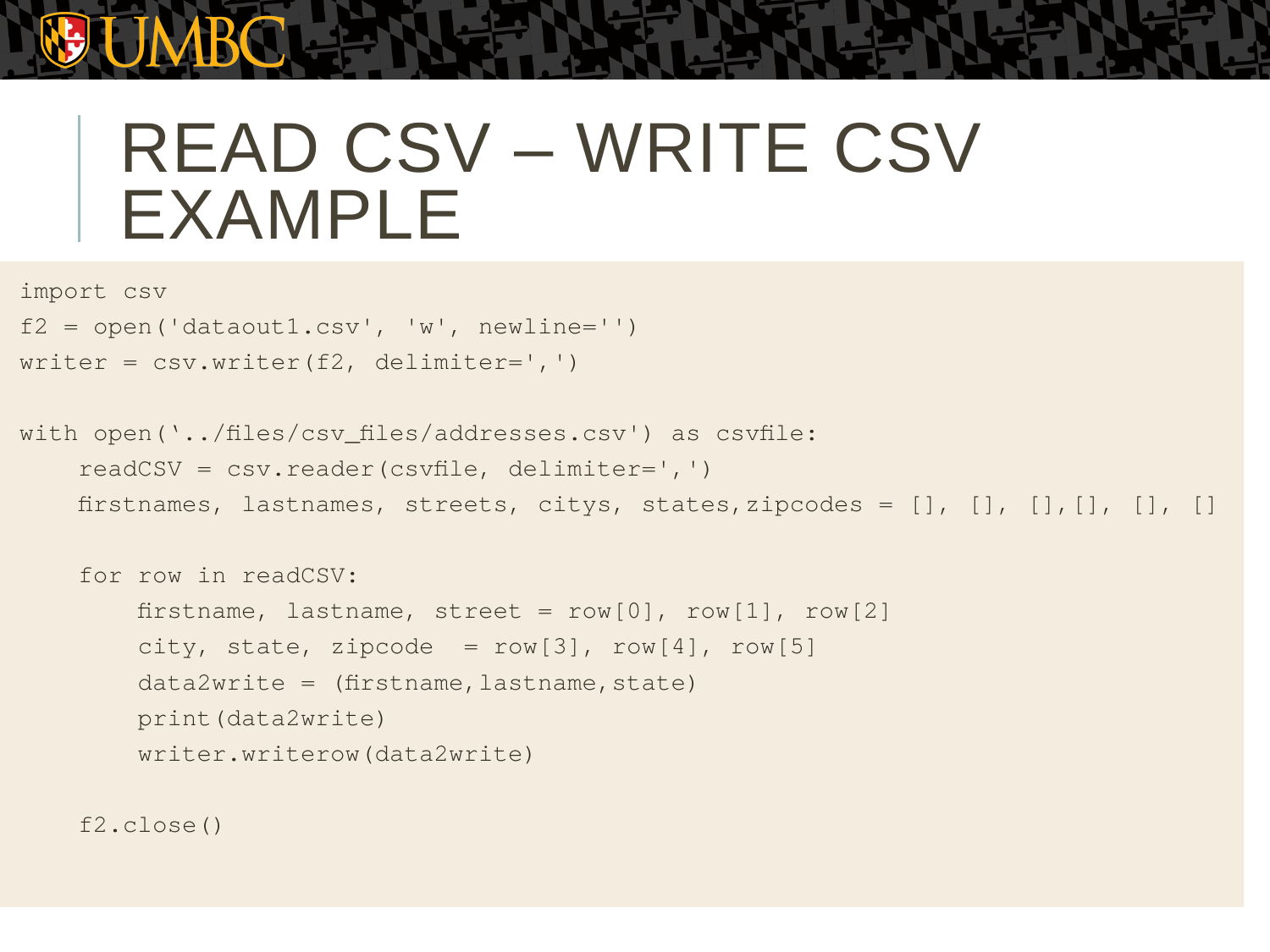

# READ CSV – WRITE CSV Example
import csv
f2 = open('dataout1.csv', 'w', newline='')
writer = csv.writer(f2, delimiter=',')

with open(‘../files/csv_files/addresses.csv') as csvfile:
    readCSV = csv.reader(csvfile, delimiter=',')
    firstnames, lastnames, streets, citys, states,zipcodes = [], [], [],[], [], []

    for row in readCSV:
        firstname, lastname, street = row[0], row[1], row[2]
        city, state, zipcode  = row[3], row[4], row[5]
        data2write = (firstname,lastname,state)
        print(data2write)
        writer.writerow(data2write)

    f2.close()